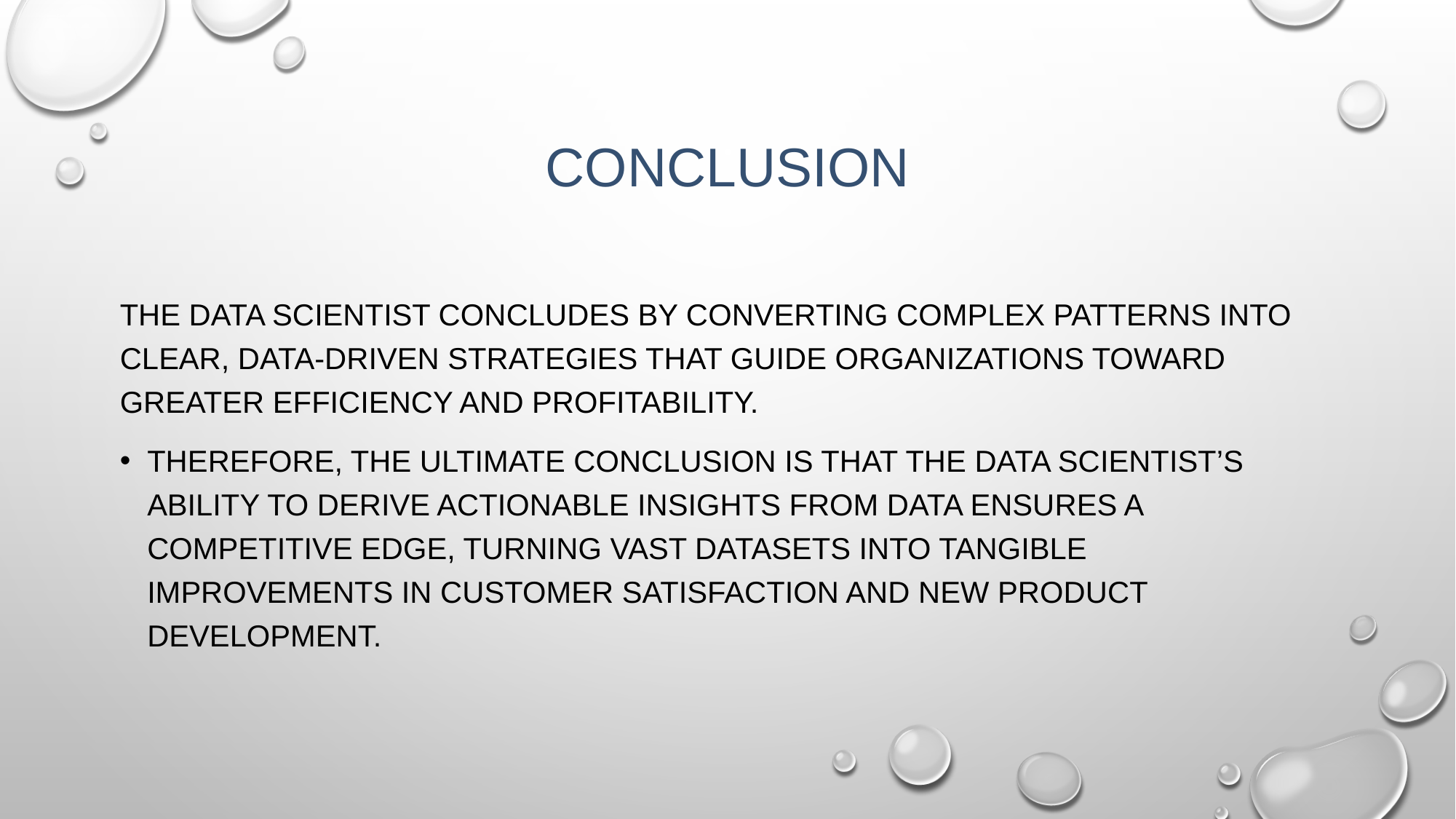

# conclusion
The data scientist concludes by converting complex patterns into clear, data-driven strategies that guide organizations toward greater efficiency and profitability.
Therefore, the ultimate conclusion is that the data scientist’s ability to derive actionable insights from data ensures a competitive edge, turning vast datasets into tangible improvements in customer satisfaction and new product development.